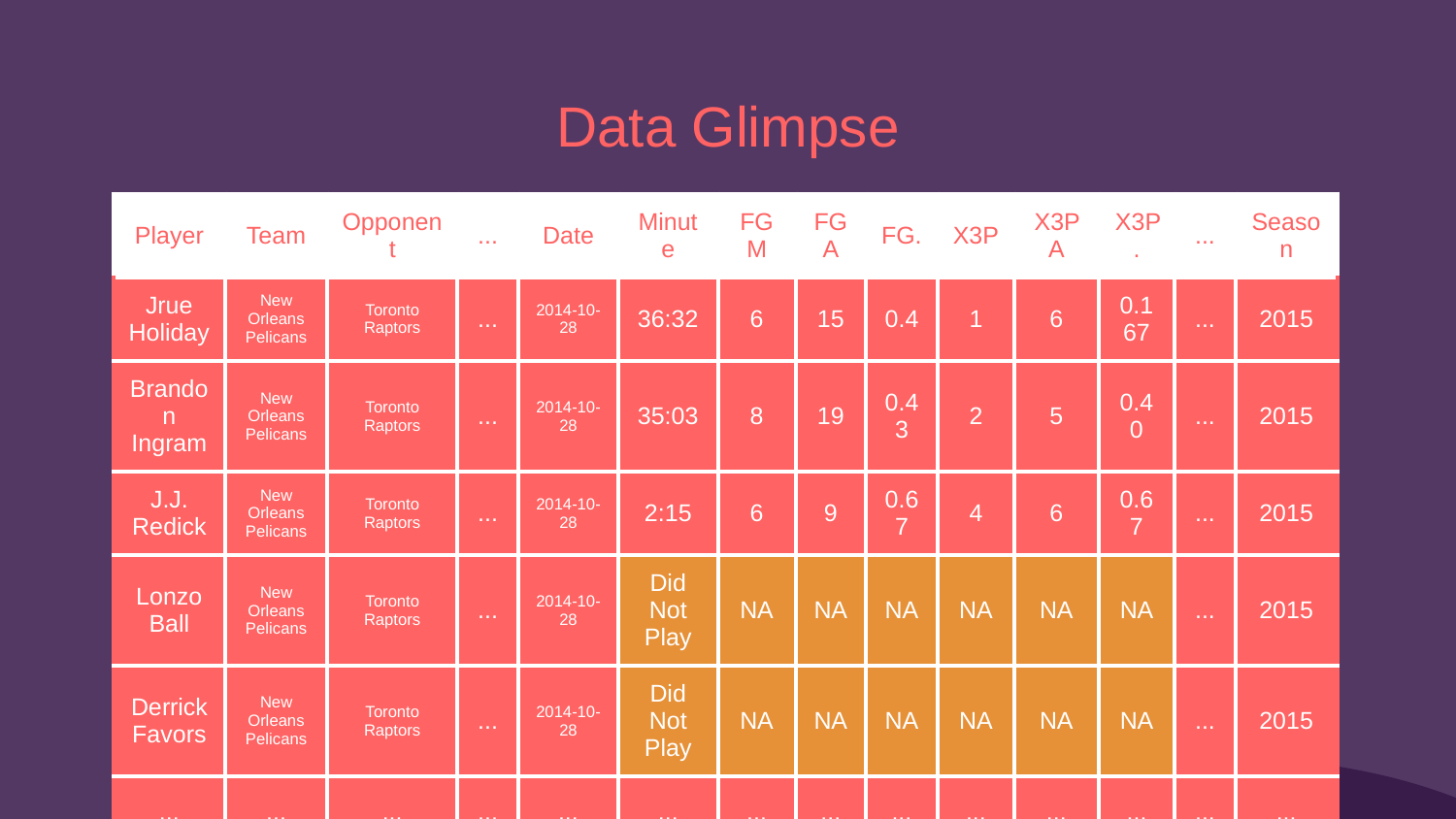

# Data Glimpse
| Player | Team | Opponent | ... | Date | Minute | FGM | FGA | FG. | X3P | X3PA | X3P. | ... | Season |
| --- | --- | --- | --- | --- | --- | --- | --- | --- | --- | --- | --- | --- | --- |
| Jrue Holiday | New Orleans Pelicans | Toronto Raptors | ... | 2014-10-28 | 36:32 | 6 | 15 | 0.4 | 1 | 6 | 0.167 | ... | 2015 |
| Brandon Ingram | New Orleans Pelicans | Toronto Raptors | ... | 2014-10-28 | 35:03 | 8 | 19 | 0.43 | 2 | 5 | 0.40 | ... | 2015 |
| J.J. Redick | New Orleans Pelicans | Toronto Raptors | ... | 2014-10-28 | 2:15 | 6 | 9 | 0.67 | 4 | 6 | 0.67 | ... | 2015 |
| Lonzo Ball | New Orleans Pelicans | Toronto Raptors | ... | 2014-10-28 | Did Not Play | NA | NA | NA | NA | NA | NA | ... | 2015 |
| Derrick Favors | New Orleans Pelicans | Toronto Raptors | ... | 2014-10-28 | Did Not Play | NA | NA | NA | NA | NA | NA | ... | 2015 |
| ... | ... | ... | ... | ... | ... | ... | ... | ... | ... | ... | ... | ... | ... |